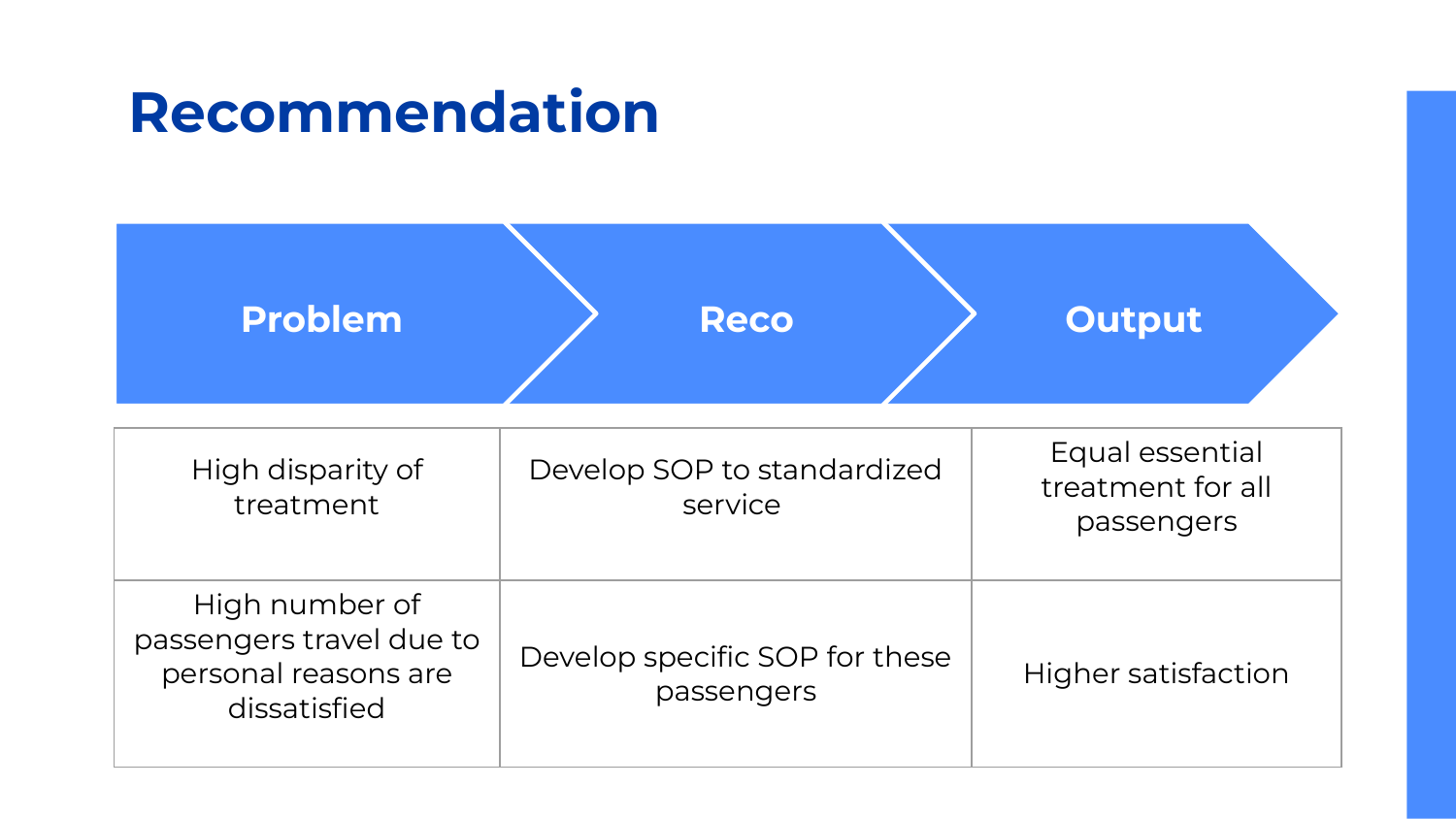

# Recommendation

Problem
Reco
Output
| High disparity of treatment | Develop SOP to standardized service | Equal essential treatment for all passengers |
| --- | --- | --- |
| High number of passengers travel due to personal reasons are dissatisfied | Develop specific SOP for these passengers | Higher satisfaction |